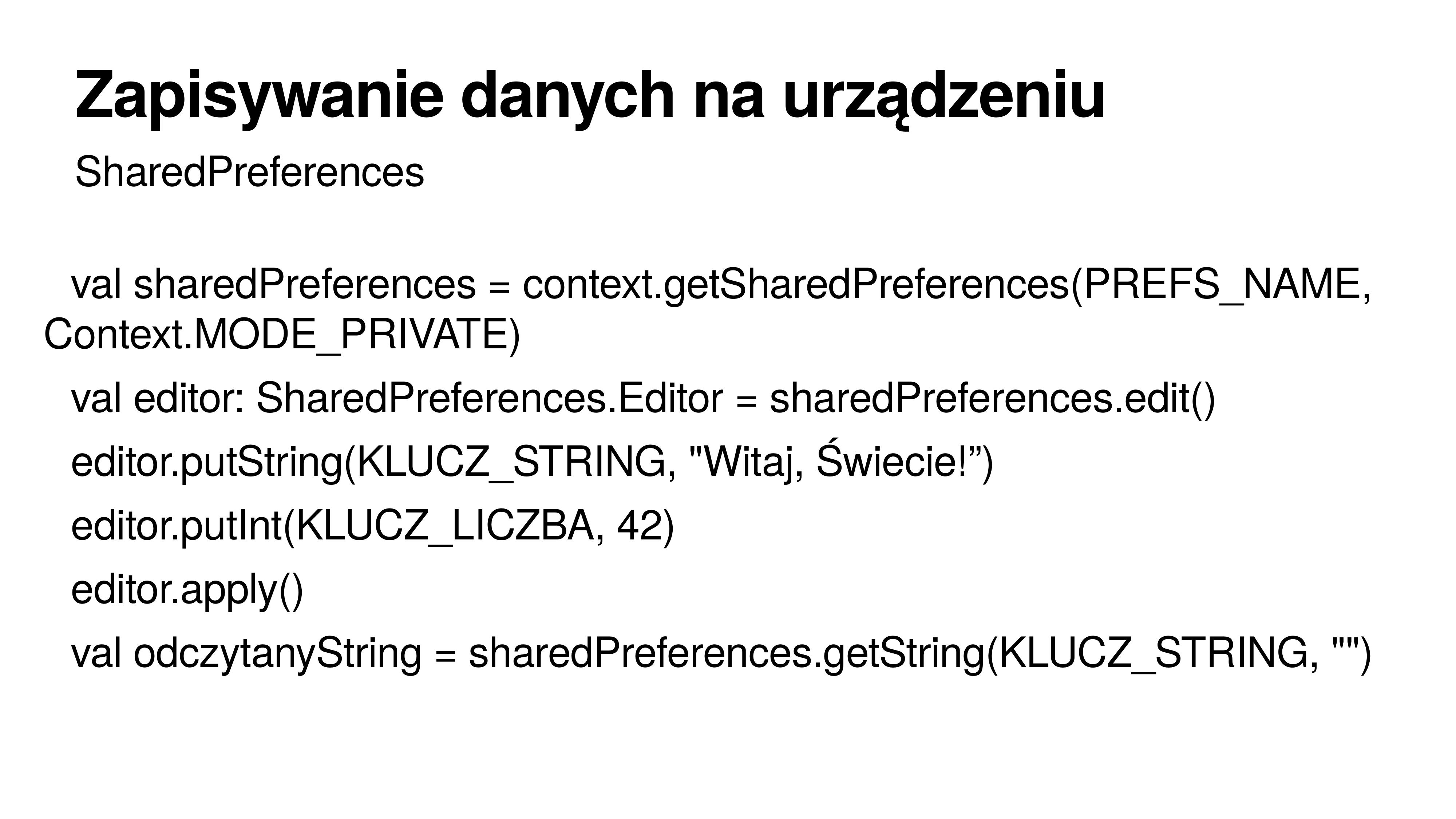

# Zapisywanie danych na urządzeniu
SharedPreferences
val sharedPreferences = context.getSharedPreferences(PREFS_NAME, Context.MODE_PRIVATE)
val editor: SharedPreferences.Editor = sharedPreferences.edit()
editor.putString(KLUCZ_STRING, "Witaj, Świecie!”)
editor.putInt(KLUCZ_LICZBA, 42)
editor.apply()
val odczytanyString = sharedPreferences.getString(KLUCZ_STRING, "")